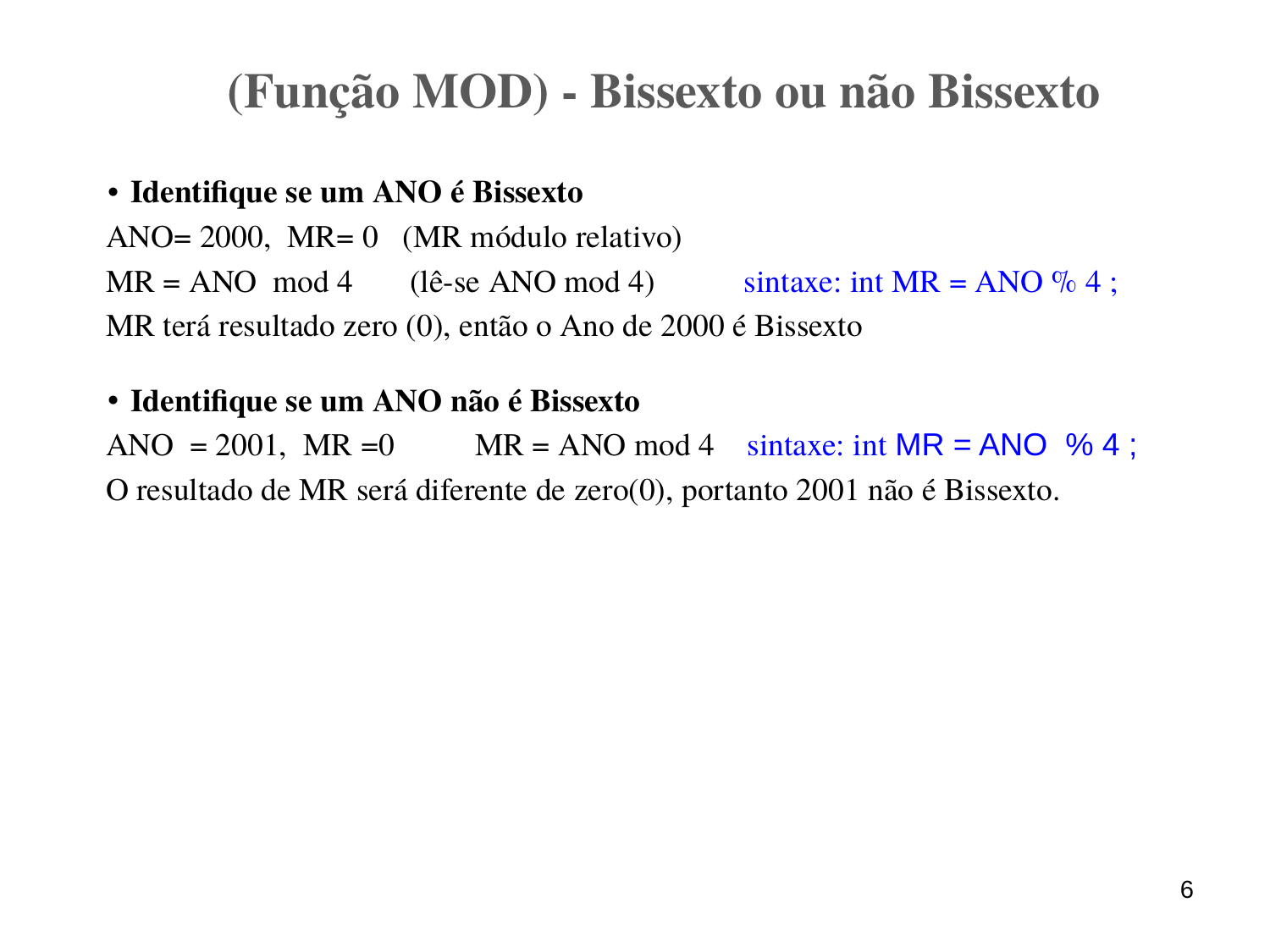

# (Função MOD) - Bissexto ou não Bissexto
Identifique se um ANO é Bissexto
ANO= 2000,  MR= 0   (MR módulo relativo)
MR = ANO  mod 4       (lê-se ANO mod 4)           sintaxe: int MR = ANO % 4 ;
MR terá resultado zero (0), então o Ano de 2000 é Bissexto

Identifique se um ANO não é Bissexto
ANO  = 2001,  MR =0          MR = ANO mod 4    sintaxe: int MR = ANO  % 4 ;
O resultado de MR será diferente de zero(0), portanto 2001 não é Bissexto.

6